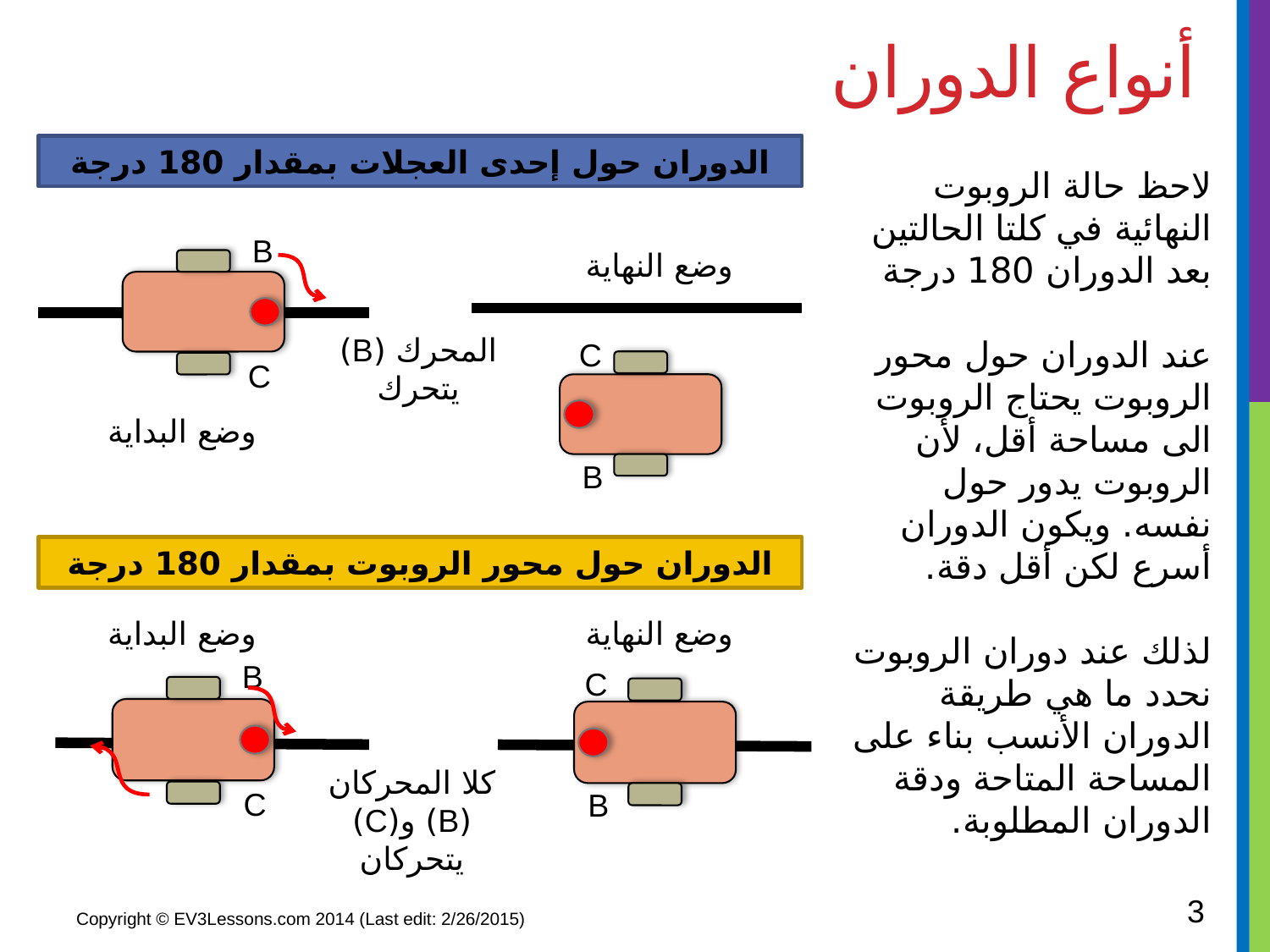

# أنواع الدوران
الدوران حول إحدى العجلات بمقدار 180 درجة
لاحظ حالة الروبوت النهائية في كلتا الحالتين بعد الدوران 180 درجة

عند الدوران حول محور الروبوت يحتاج الروبوت الى مساحة أقل، لأن الروبوت يدور حول نفسه. ويكون الدوران أسرع لكن أقل دقة.

لذلك عند دوران الروبوت نحدد ما هي طريقة الدوران الأنسب بناء على المساحة المتاحة ودقة الدوران المطلوبة.
B

C
وضع النهاية
المحرك (B) يتحرك
B

C
وضع البداية
الدوران حول محور الروبوت بمقدار 180 درجة
وضع البداية
وضع النهاية
B

C
B

C
كلا المحركان (B) و(C) يتحركان
3
Copyright © EV3Lessons.com 2014 (Last edit: 2/26/2015)